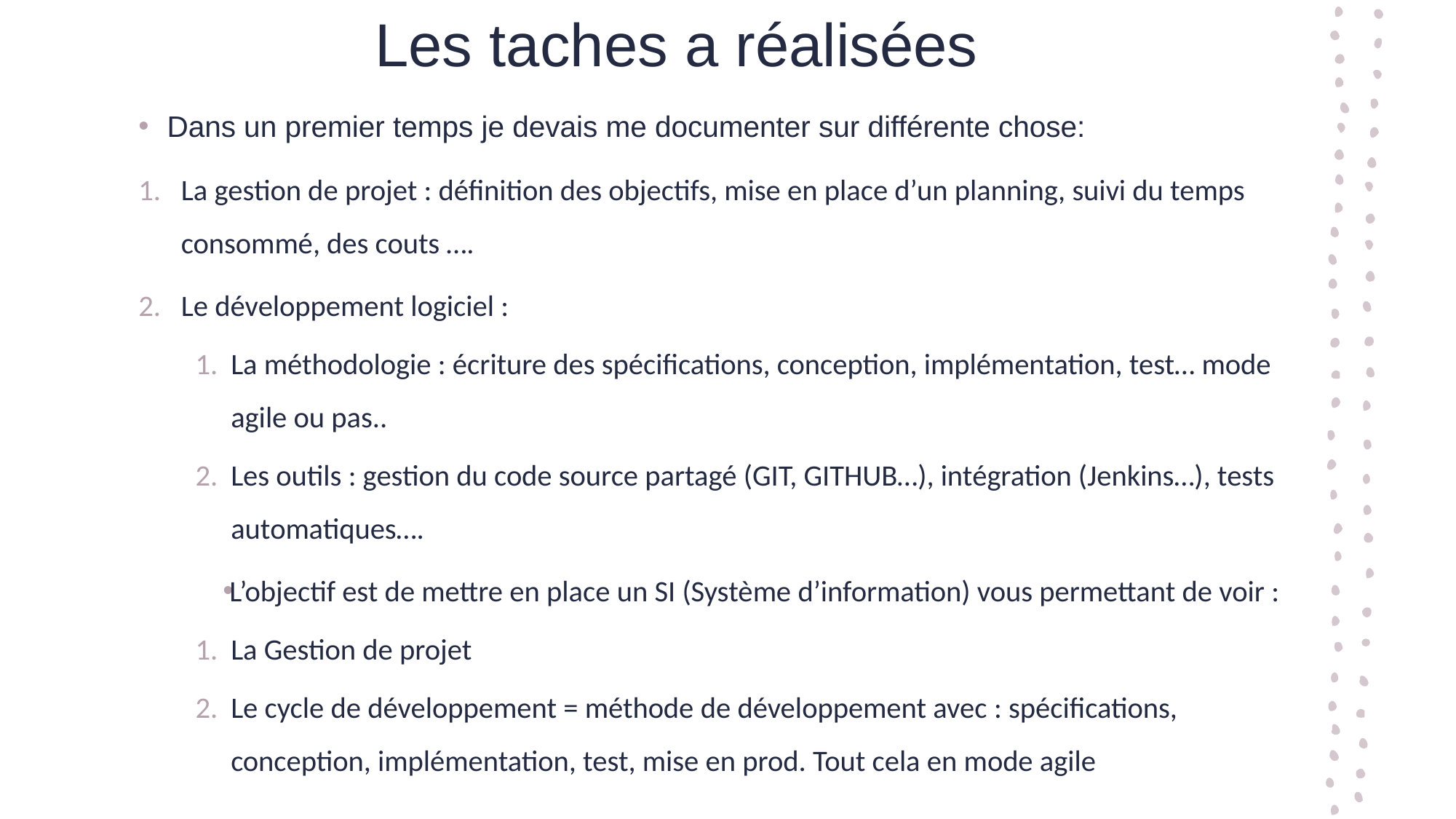

# Les taches a réalisées
Dans un premier temps je devais me documenter sur différente chose:
La gestion de projet : définition des objectifs, mise en place d’un planning, suivi du temps consommé, des couts ….
Le développement logiciel :
La méthodologie : écriture des spécifications, conception, implémentation, test… mode agile ou pas..
Les outils : gestion du code source partagé (GIT, GITHUB…), intégration (Jenkins…), tests automatiques….
L’objectif est de mettre en place un SI (Système d’information) vous permettant de voir :
La Gestion de projet
Le cycle de développement = méthode de développement avec : spécifications, conception, implémentation, test, mise en prod. Tout cela en mode agile